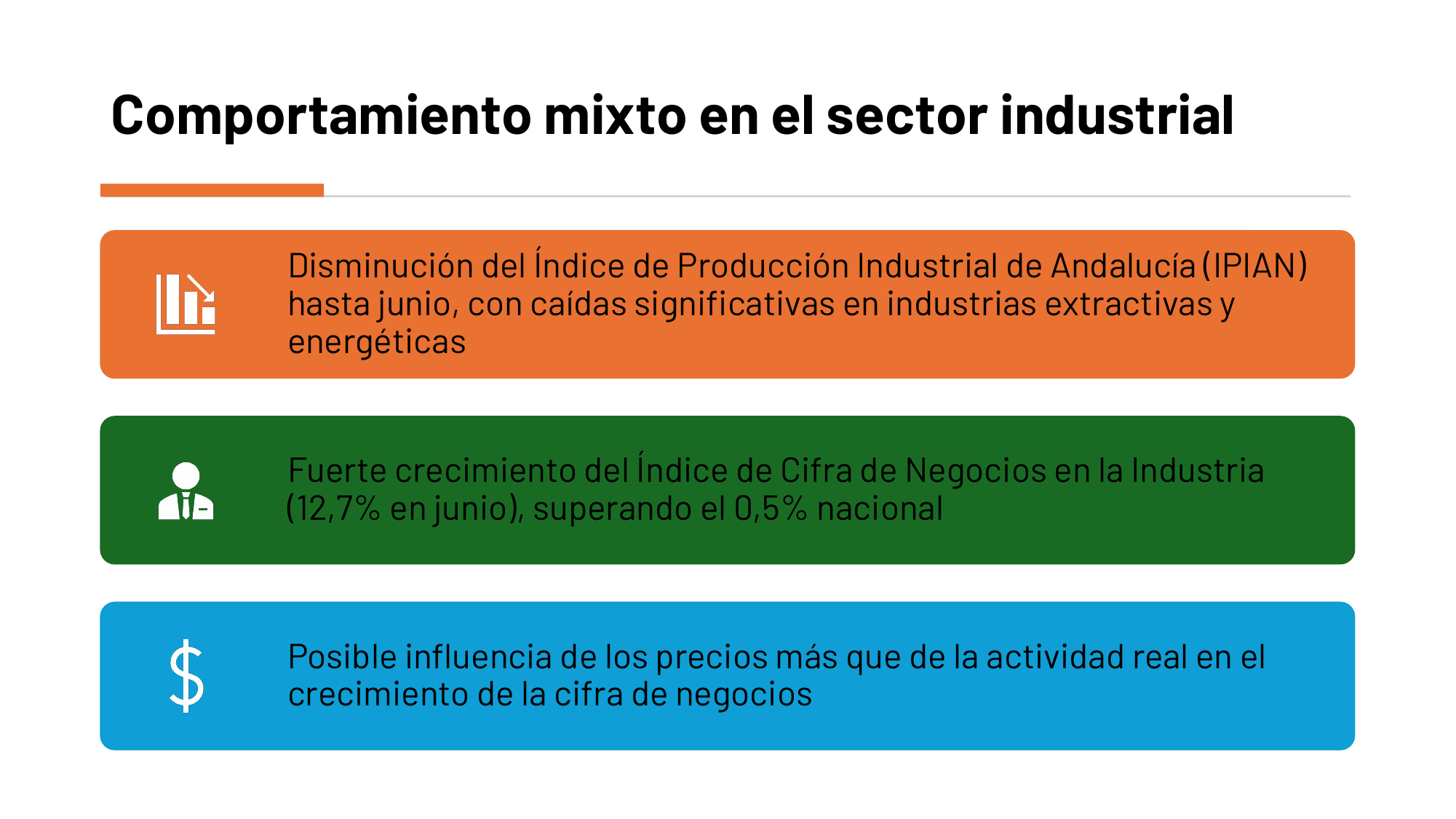

# Comportamiento mixto en el sector industrial

Disminución del Índice de Producción Industrial de Andalucía (IPIAN) hasta junio, con caídas significativas en industrias extractivas y energéticas
Fuerte crecimiento del Índice de Cifra de Negocios en la Industria (12,7% en junio), superando el 0,5% nacional
Posible influencia de los precios más que de la actividad real en el crecimiento de la cifra de negocios